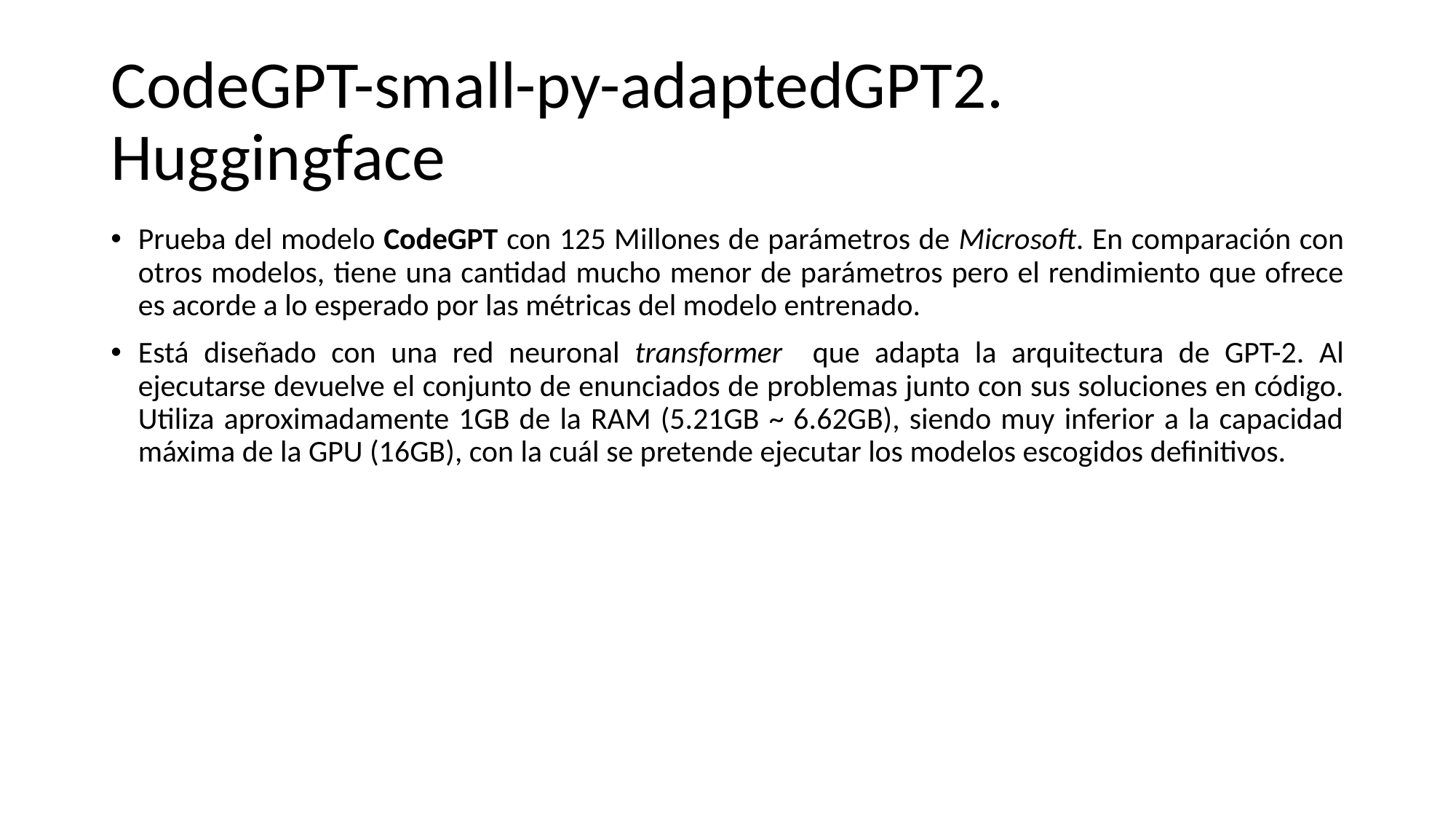

# CodeGPT-small-py-adaptedGPT2. Huggingface
Prueba del modelo CodeGPT con 125 Millones de parámetros de Microsoft. En comparación con otros modelos, tiene una cantidad mucho menor de parámetros pero el rendimiento que ofrece es acorde a lo esperado por las métricas del modelo entrenado.
Está diseñado con una red neuronal transformer  que adapta la arquitectura de GPT-2. Al ejecutarse devuelve el conjunto de enunciados de problemas junto con sus soluciones en código. Utiliza aproximadamente 1GB de la RAM (5.21GB ~ 6.62GB), siendo muy inferior a la capacidad máxima de la GPU (16GB), con la cuál se pretende ejecutar los modelos escogidos definitivos.